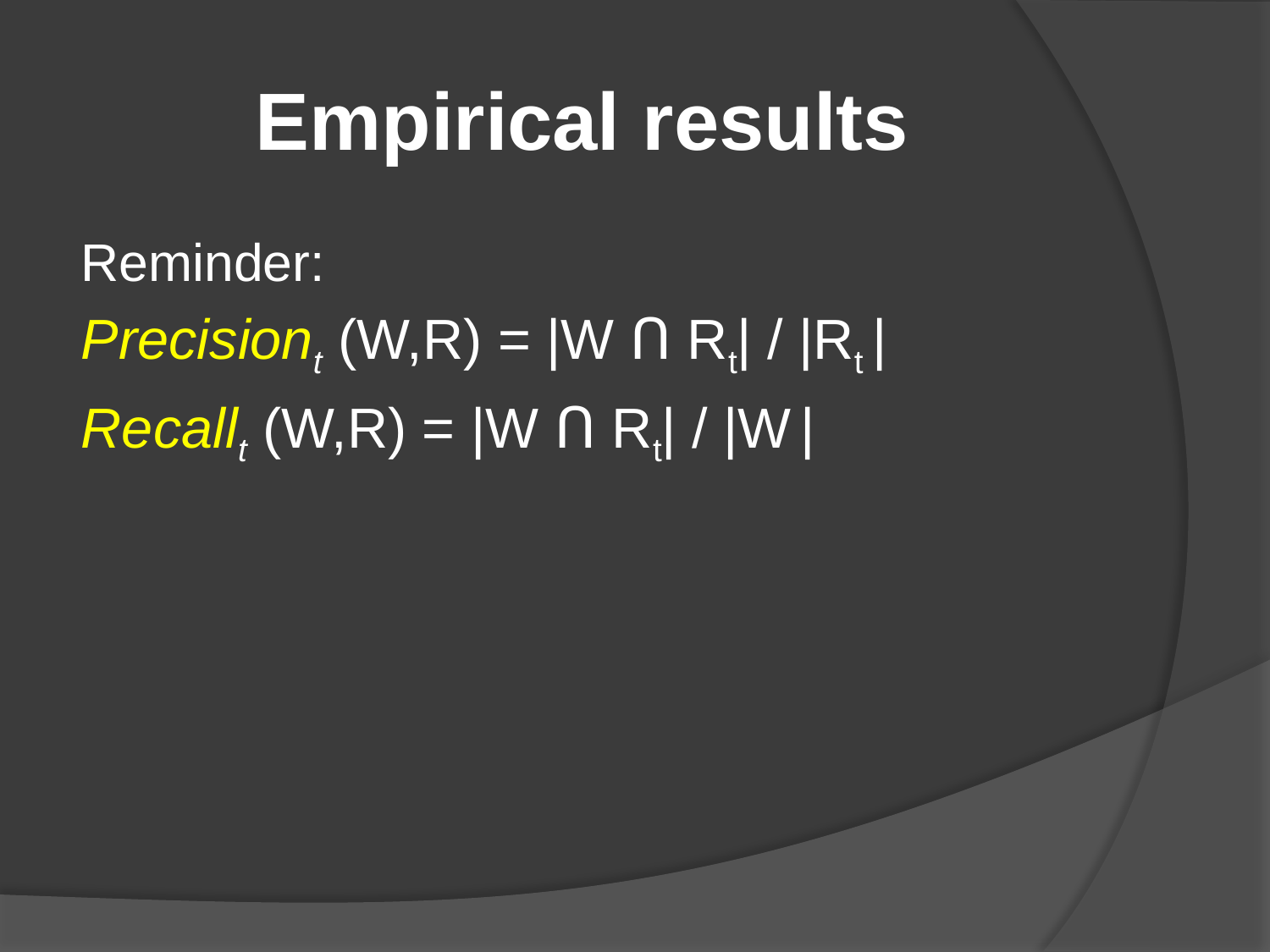

# Empirical results
Reminder:
Precisiont (W,R) = |W Ո Rt| / |Rt |
Recallt (W,R) = |W Ո Rt| / |W |